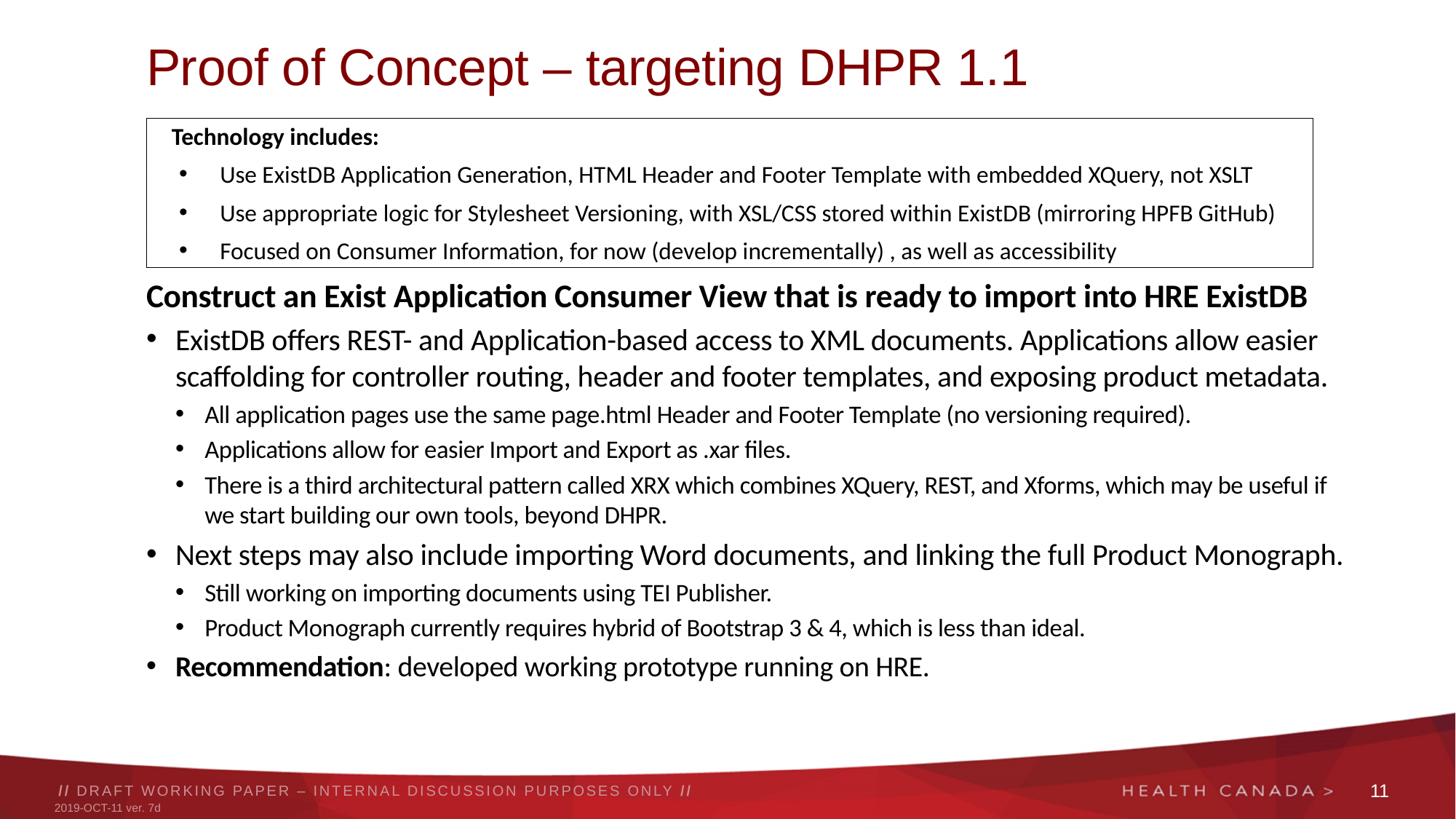

# Proof of Concept – targeting DHPR 1.1
Technology includes:
Use ExistDB Application Generation, HTML Header and Footer Template with embedded XQuery, not XSLT
Use appropriate logic for Stylesheet Versioning, with XSL/CSS stored within ExistDB (mirroring HPFB GitHub)
Focused on Consumer Information, for now (develop incrementally) , as well as accessibility
Construct an Exist Application Consumer View that is ready to import into HRE ExistDB
ExistDB offers REST- and Application-based access to XML documents. Applications allow easier scaffolding for controller routing, header and footer templates, and exposing product metadata.
All application pages use the same page.html Header and Footer Template (no versioning required).
Applications allow for easier Import and Export as .xar files.
There is a third architectural pattern called XRX which combines XQuery, REST, and Xforms, which may be useful if we start building our own tools, beyond DHPR.
Next steps may also include importing Word documents, and linking the full Product Monograph.
Still working on importing documents using TEI Publisher.
Product Monograph currently requires hybrid of Bootstrap 3 & 4, which is less than ideal.
Recommendation: developed working prototype running on HRE.